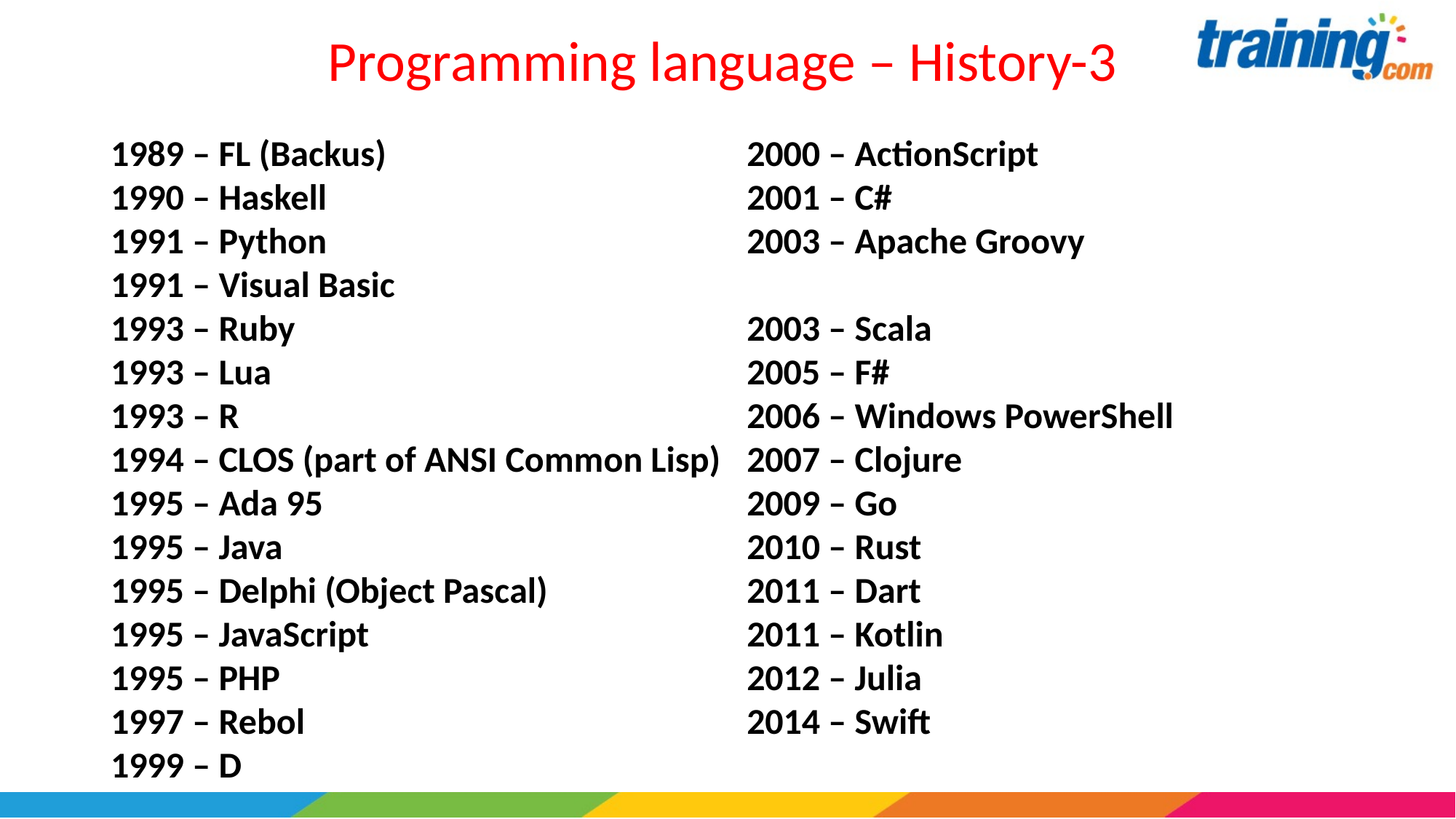

# Programming language – History-3

1989 – FL (Backus)
1990 – Haskell
1991 – Python
1991 – Visual Basic
1993 – Ruby
1993 – Lua
1993 – R
1994 – CLOS (part of ANSI Common Lisp)
1995 – Ada 95
1995 – Java
1995 – Delphi (Object Pascal)
1995 – JavaScript
1995 – PHP
1997 – Rebol
1999 – D
2000 – ActionScript
2001 – C#
2003 – Apache Groovy
2003 – Scala
2005 – F#
2006 – Windows PowerShell
2007 – Clojure
2009 – Go
2010 – Rust
2011 – Dart
2011 – Kotlin
2012 – Julia
2014 – Swift